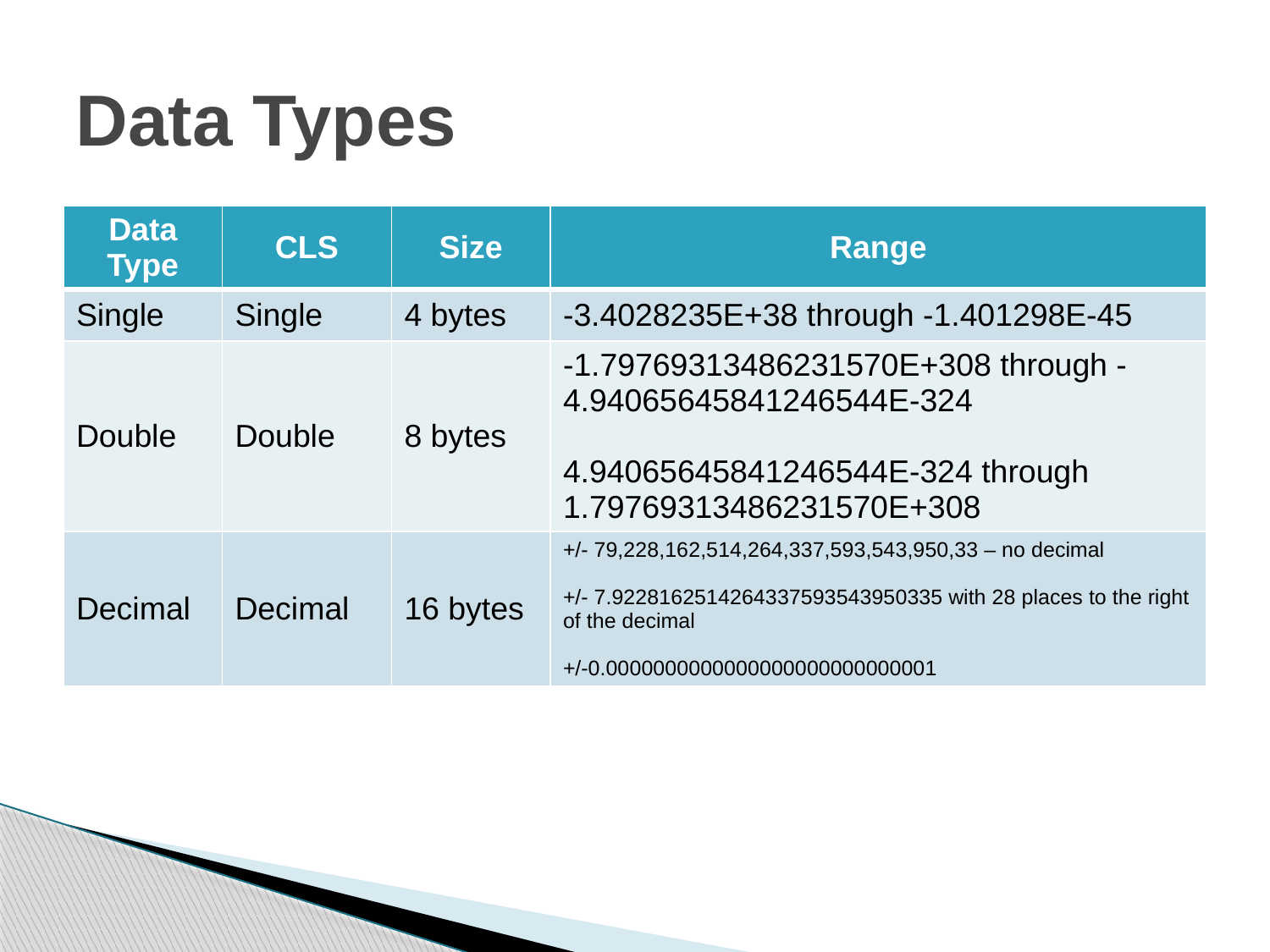

# Data Types
| Data Type | CLS | Size | Range |
| --- | --- | --- | --- |
| Single | Single | 4 bytes | -3.4028235E+38 through -1.401298E-45 |
| Double | Double | 8 bytes | -1.79769313486231570E+308 through -4.94065645841246544E-324 4.94065645841246544E-324 through 1.79769313486231570E+308 |
| Decimal | Decimal | 16 bytes | +/- 79,228,162,514,264,337,593,543,950,33 – no decimal +/- 7.9228162514264337593543950335 with 28 places to the right of the decimal +/-0.0000000000000000000000000001 |